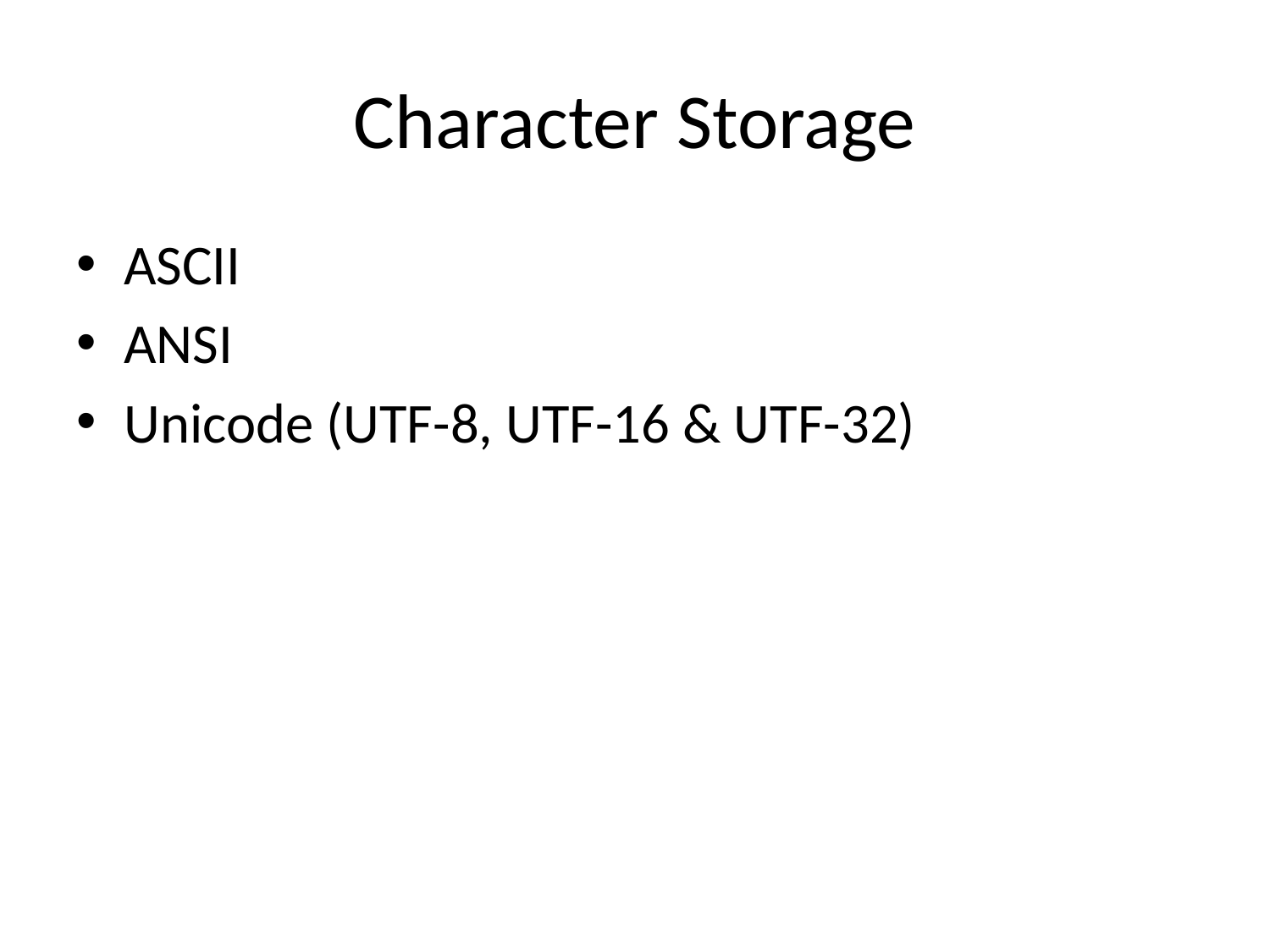

# Character Storage
ASCII
ANSI
Unicode (UTF-8, UTF-16 & UTF-32)